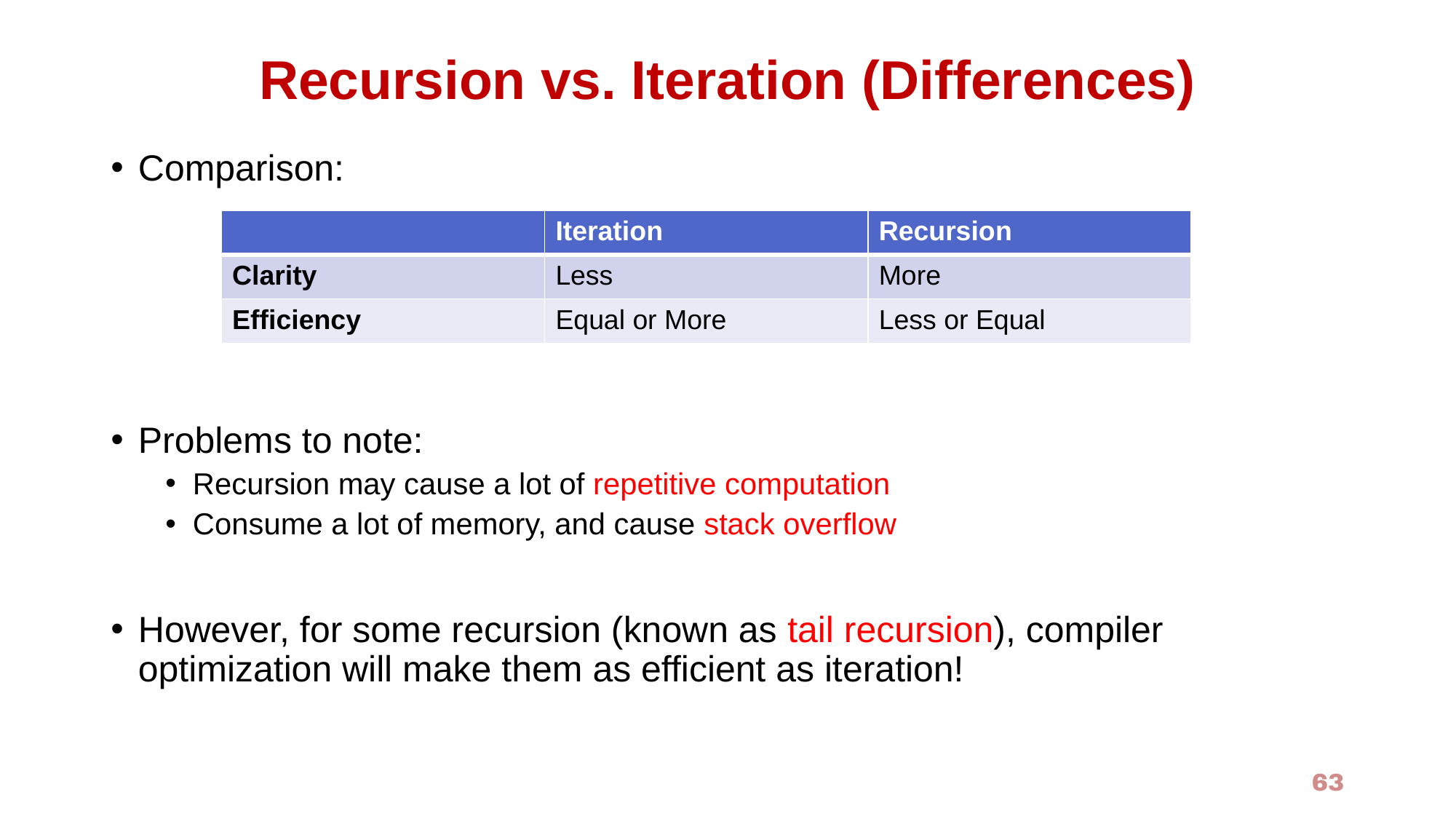

# Recursion vs. Iteration (Differences)
Comparison:

Problems to note:
Recursion may cause a lot of repetitive computation
Consume a lot of memory, and cause stack overflow

However, for some recursion (known as tail recursion), compiler optimization will make them as efficient as iteration!
|  | Iteration | Recursion |
| --- | --- | --- |
| Clarity | Less | More |
| Efficiency | Equal or More | Less or Equal |
63